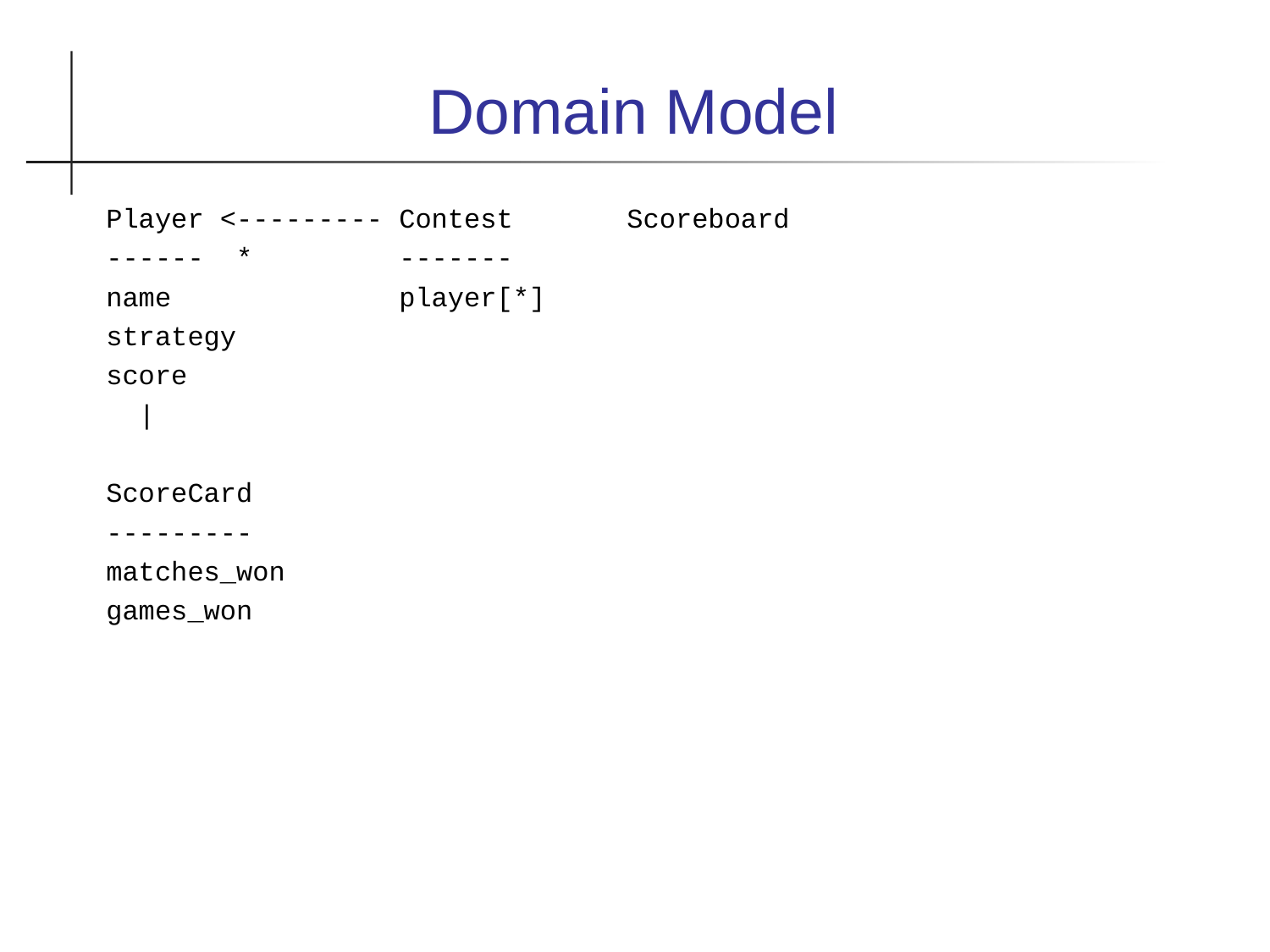

Domain Model
Player <--------- Contest       Scoreboard
------  *         -------
name              player[*]
strategy
score
  |

ScoreCard
---------
matches_won
games_won